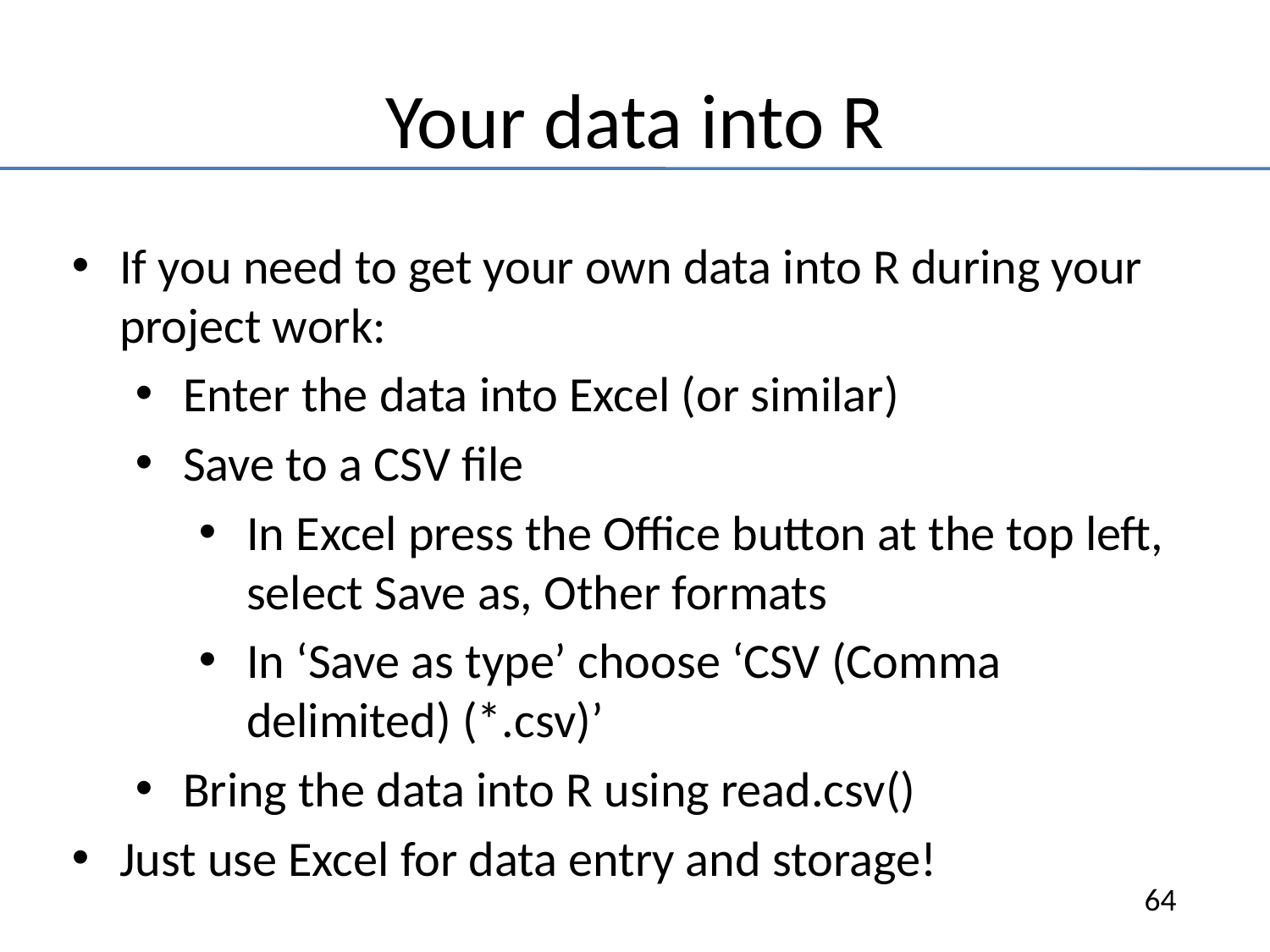

# Your data into R
If you need to get your own data into R during your project work:
Enter the data into Excel (or similar)
Save to a CSV file
In Excel press the Office button at the top left, select Save as, Other formats
In ‘Save as type’ choose ‘CSV (Comma delimited) (*.csv)’
Bring the data into R using read.csv()
Just use Excel for data entry and storage!
64